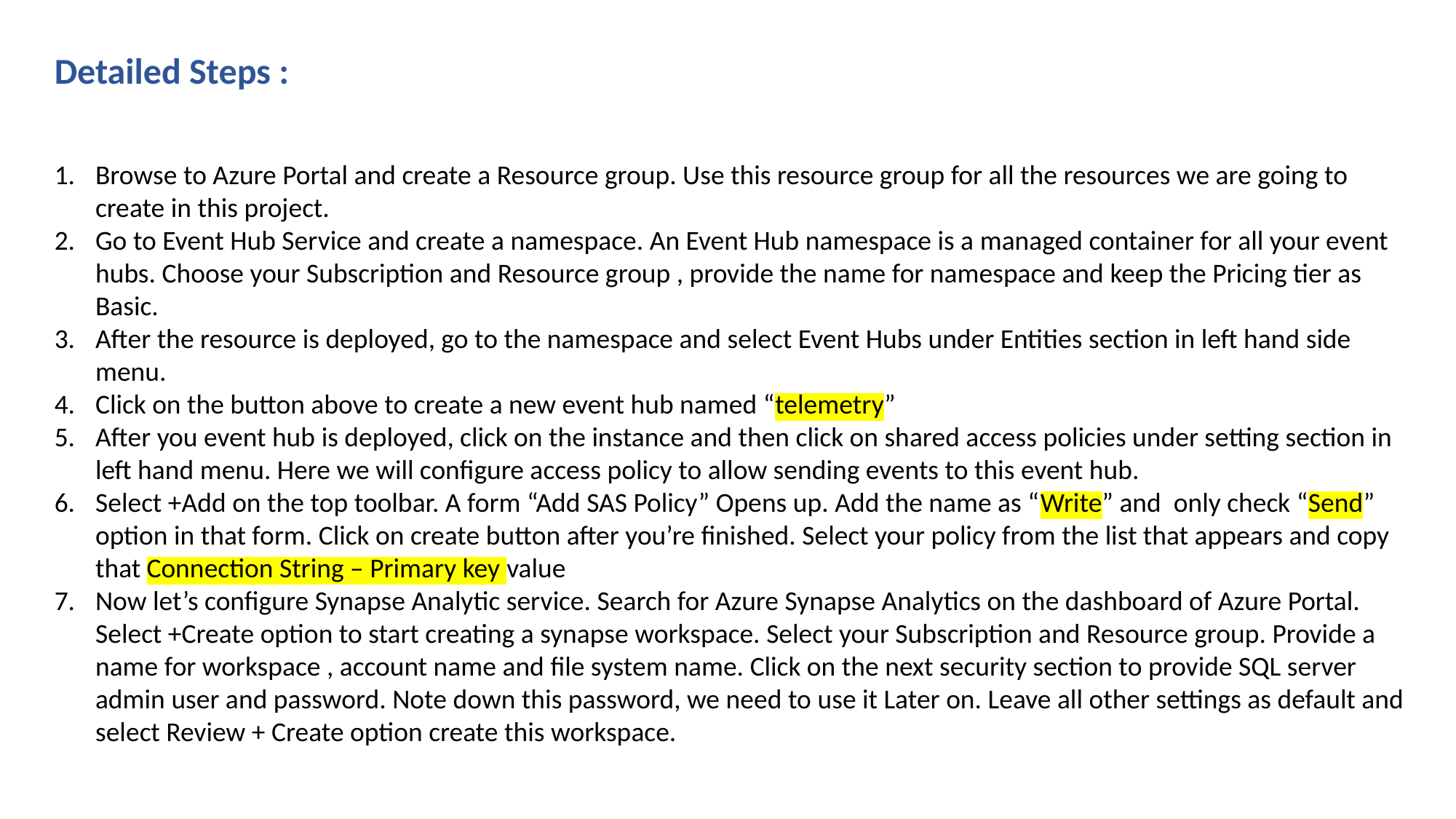

Detailed Steps :
Browse to Azure Portal and create a Resource group. Use this resource group for all the resources we are going to create in this project.
Go to Event Hub Service and create a namespace. An Event Hub namespace is a managed container for all your event hubs. Choose your Subscription and Resource group , provide the name for namespace and keep the Pricing tier as Basic.
After the resource is deployed, go to the namespace and select Event Hubs under Entities section in left hand side menu.
Click on the button above to create a new event hub named “telemetry”
After you event hub is deployed, click on the instance and then click on shared access policies under setting section in left hand menu. Here we will configure access policy to allow sending events to this event hub.
Select +Add on the top toolbar. A form “Add SAS Policy” Opens up. Add the name as “Write” and  only check “Send” option in that form. Click on create button after you’re finished. Select your policy from the list that appears and copy that Connection String – Primary key value
Now let’s configure Synapse Analytic service. Search for Azure Synapse Analytics on the dashboard of Azure Portal. Select +Create option to start creating a synapse workspace. Select your Subscription and Resource group. Provide a name for workspace , account name and file system name. Click on the next security section to provide SQL server admin user and password. Note down this password, we need to use it Later on. Leave all other settings as default and select Review + Create option create this workspace.